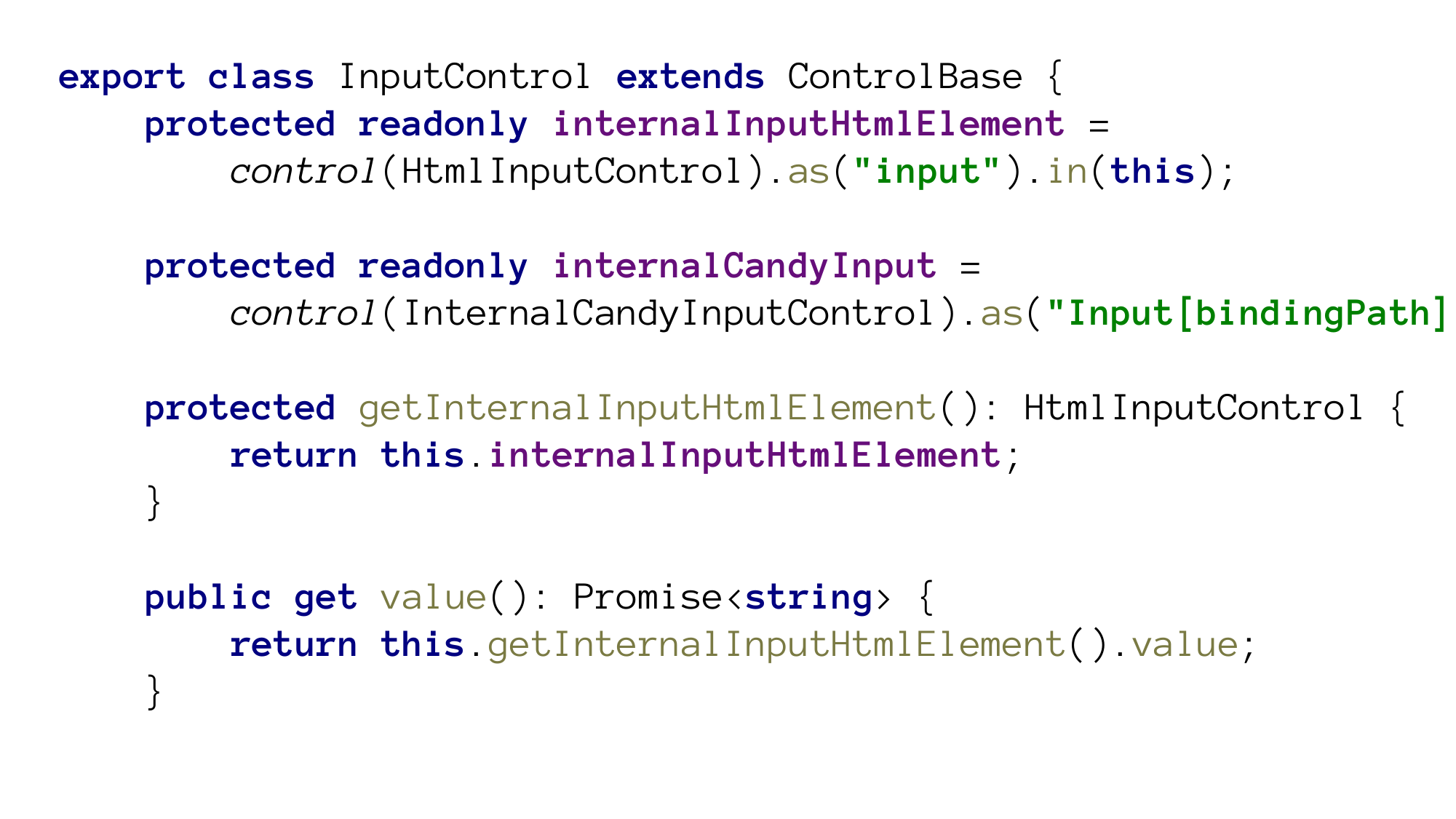

export class InputControl extends ControlBase {
    protected readonly internalInputHtmlElement =
        control(HtmlInputControl).as("input").in(this);
    protected readonly internalCandyInput =
        control(InternalCandyInputControl).as("Input[bindingPath]").in(this);
    protected getInternalInputHtmlElement(): HtmlInputControl {
        return this.internalInputHtmlElement;
    }
    public get value(): Promise<string> {
        return this.getInternalInputHtmlElement().value;
    }